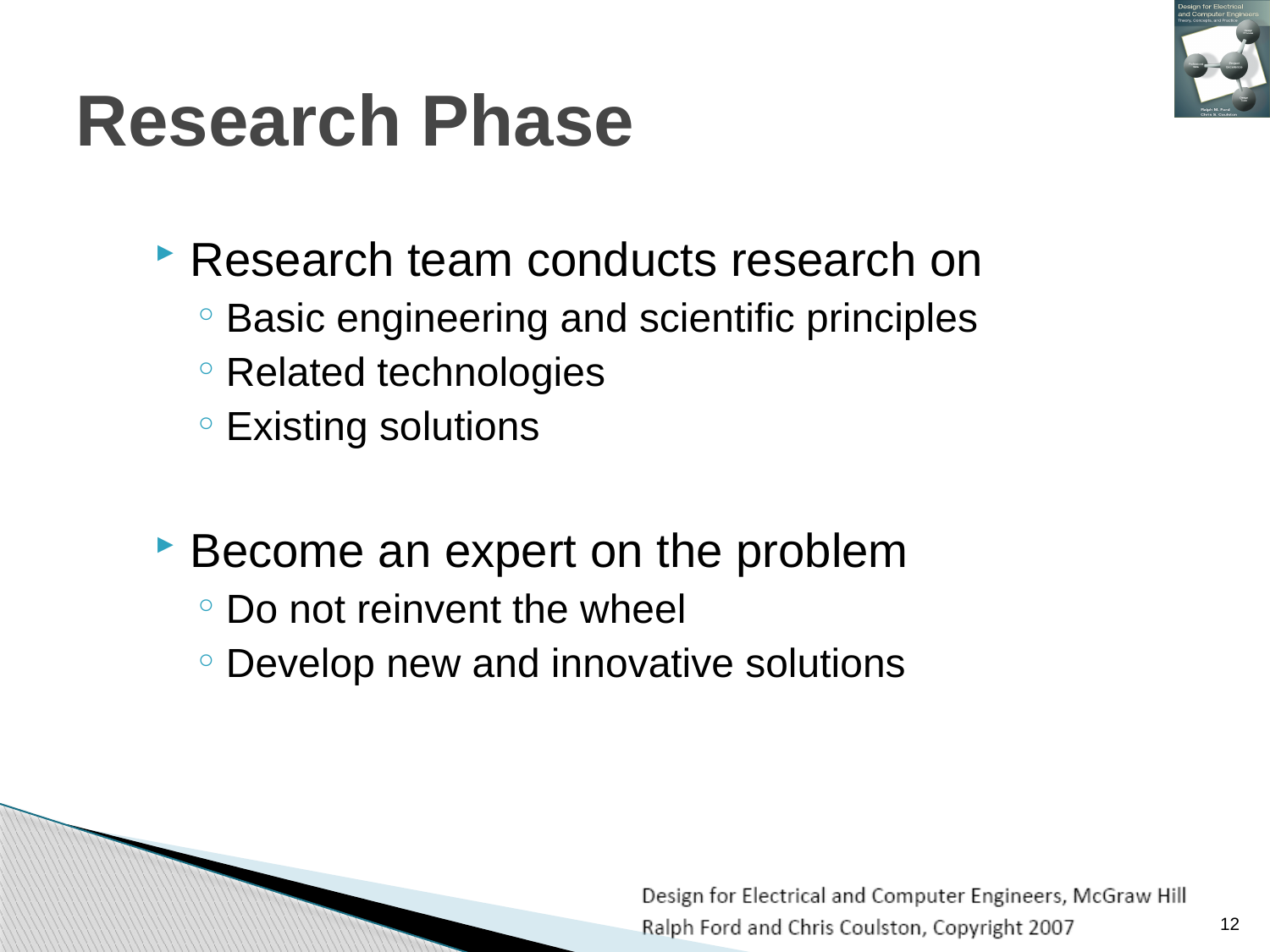

# Research Phase
Research team conducts research on
Basic engineering and scientific principles
Related technologies
Existing solutions

Become an expert on the problem
Do not reinvent the wheel
Develop new and innovative solutions
12